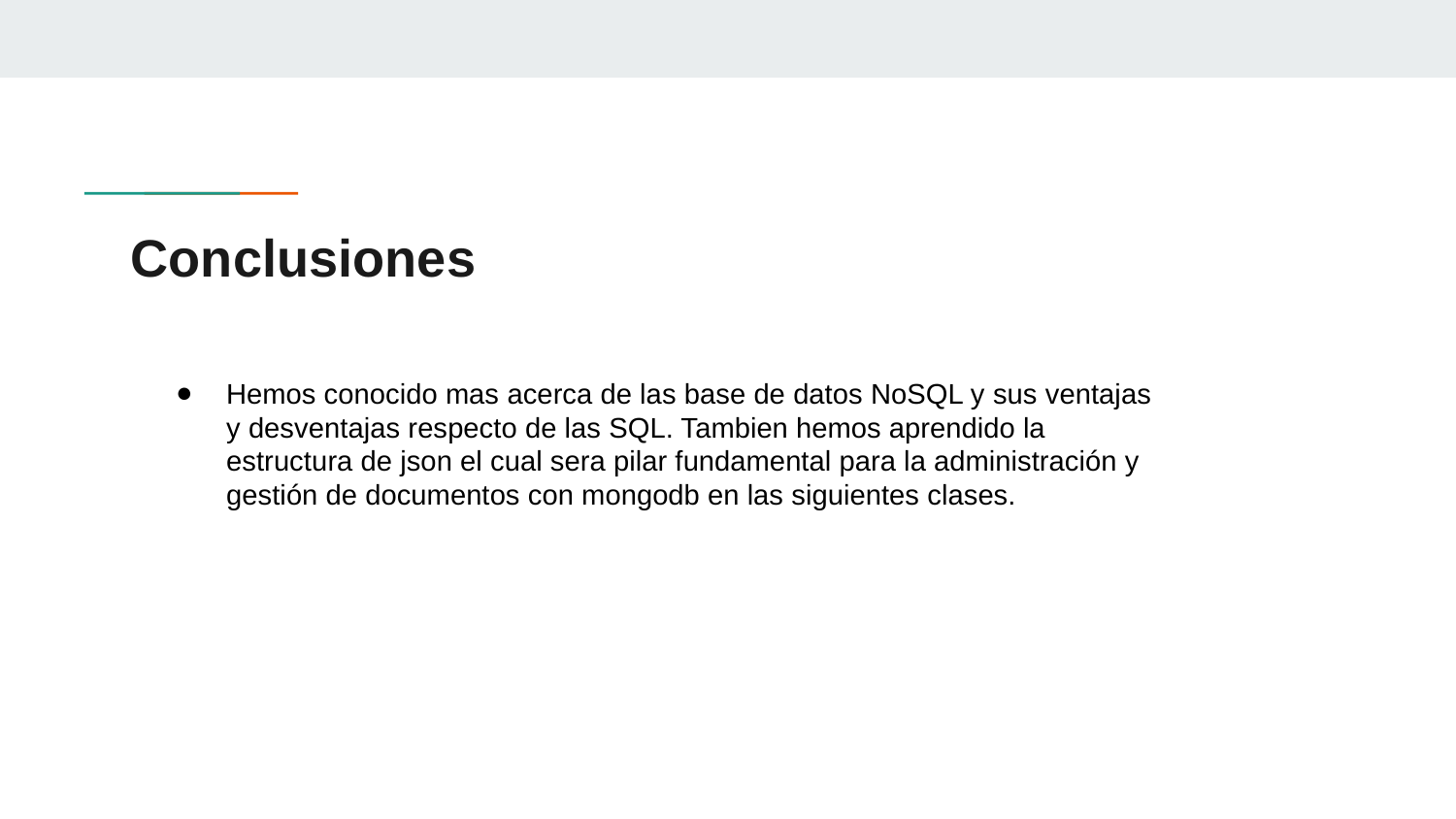

# Conclusiones
Hemos conocido mas acerca de las base de datos NoSQL y sus ventajas y desventajas respecto de las SQL. Tambien hemos aprendido la estructura de json el cual sera pilar fundamental para la administración y gestión de documentos con mongodb en las siguientes clases.